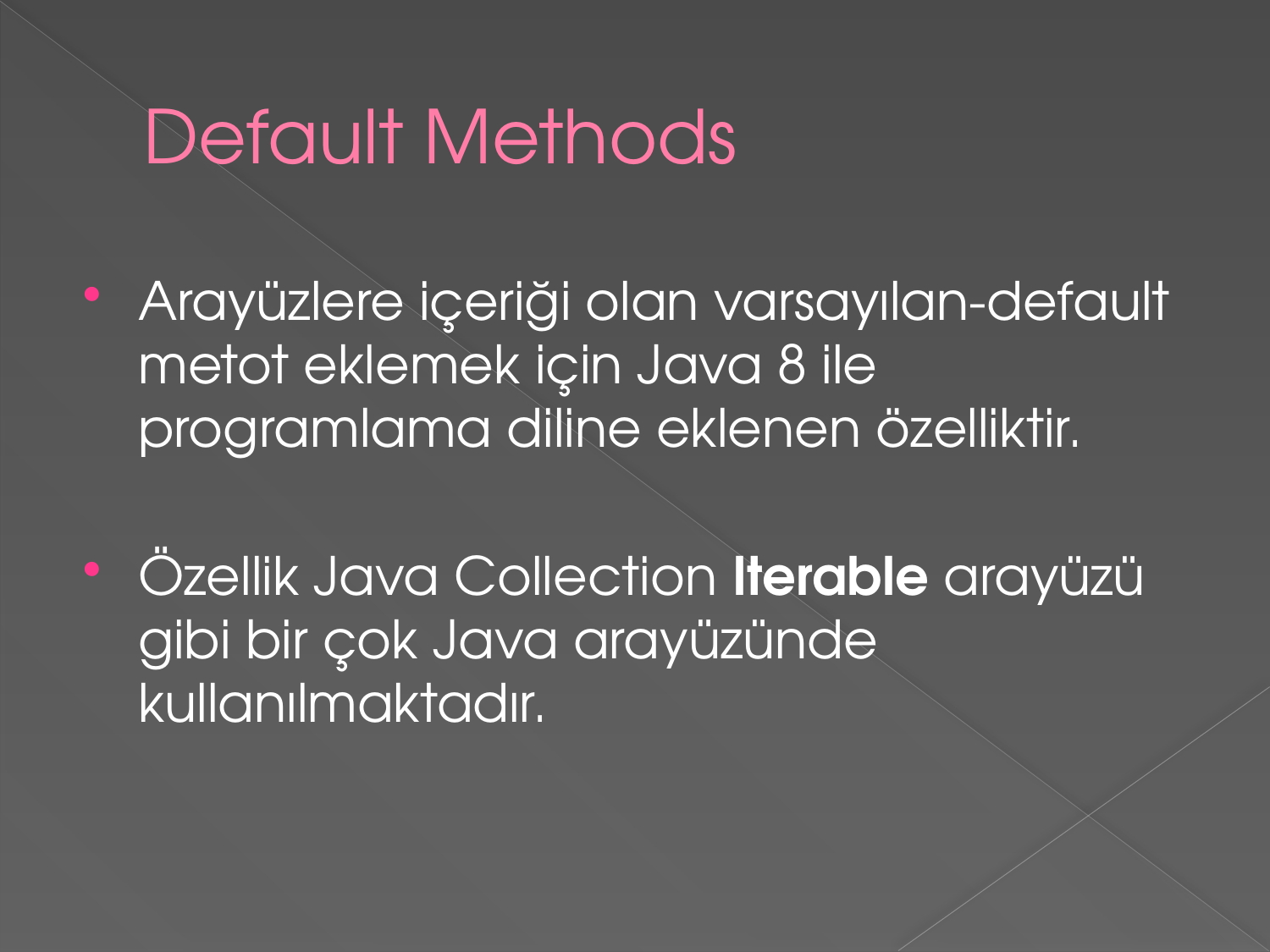

# Default Methods
Arayüzlere içeriği olan varsayılan-default metot eklemek için Java 8 ile programlama diline eklenen özelliktir.

Özellik Java Collection Iterable arayüzü gibi bir çok Java arayüzünde kullanılmaktadır.